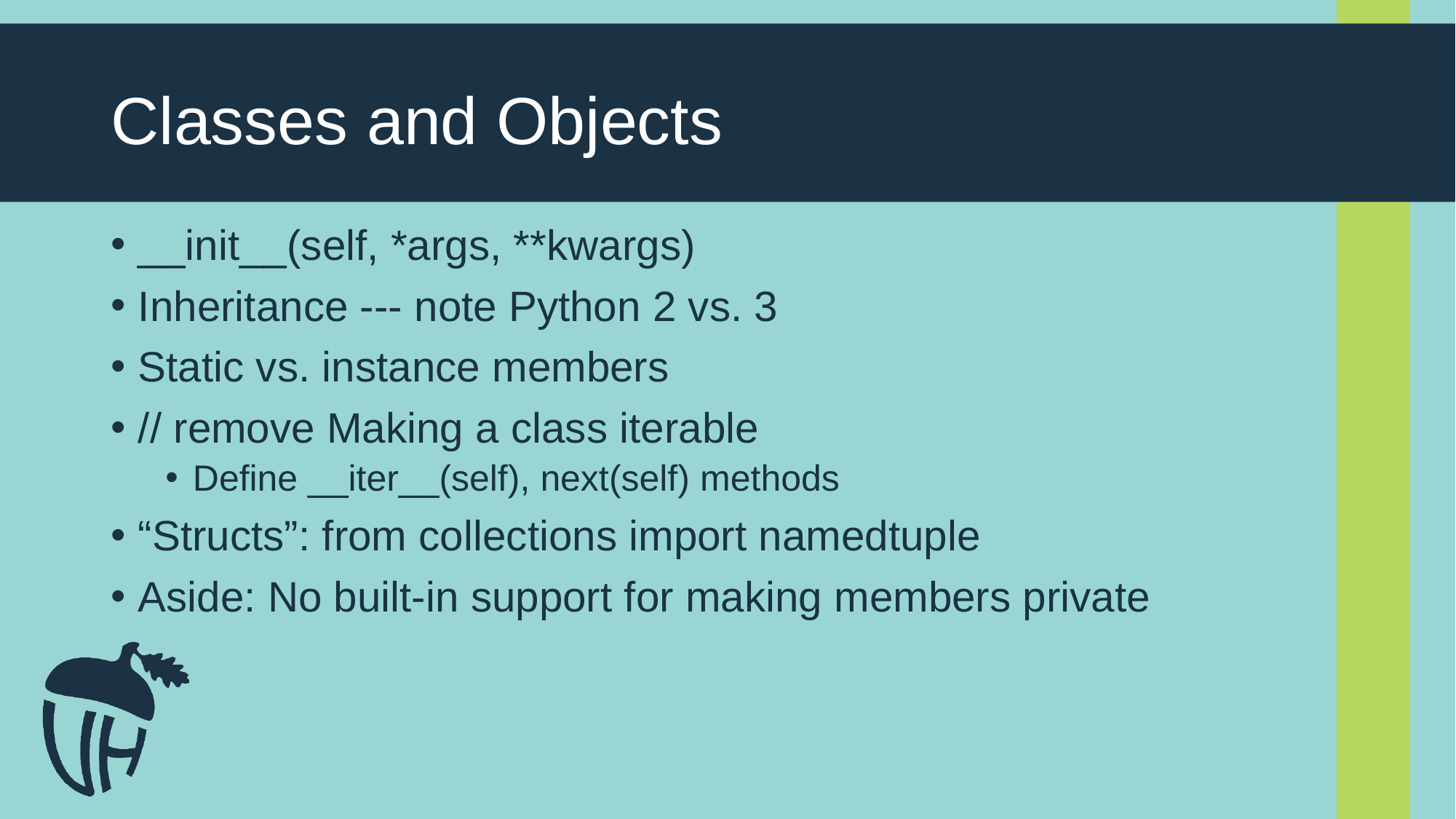

# Classes and Objects
__init__(self, *args, **kwargs)
Inheritance --- note Python 2 vs. 3
Static vs. instance members
// remove Making a class iterable
Define __iter__(self), next(self) methods
“Structs”: from collections import namedtuple
Aside: No built-in support for making members private